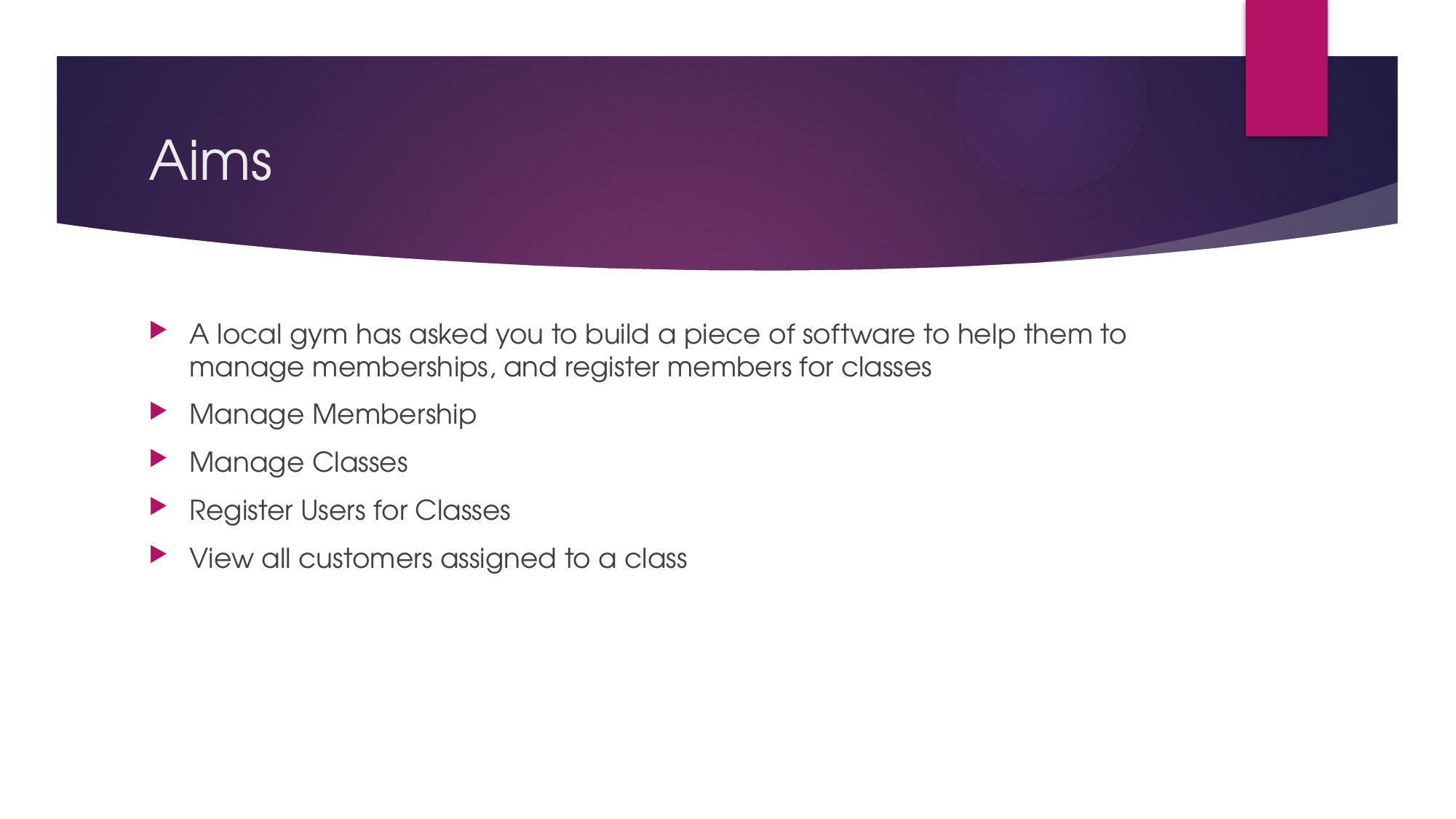

# Aims
A local gym has asked you to build a piece of software to help them to manage memberships, and register members for classes
Manage Membership
Manage Classes
Register Users for Classes
View all customers assigned to a class